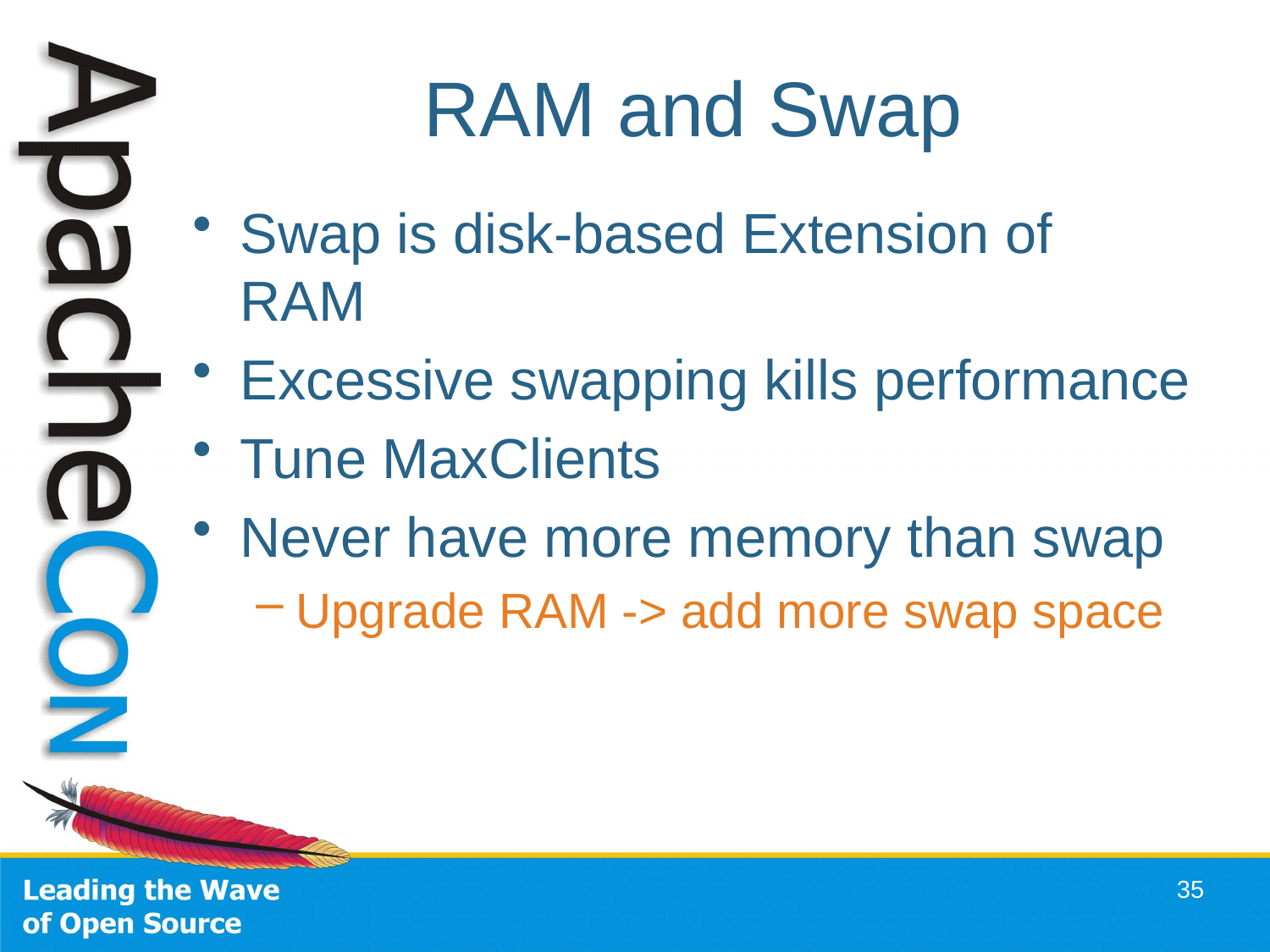

# RAM and Swap
Swap is disk-based Extension of RAM
Excessive swapping kills performance
Tune MaxClients
Never have more memory than swap
Upgrade RAM -> add more swap space
35